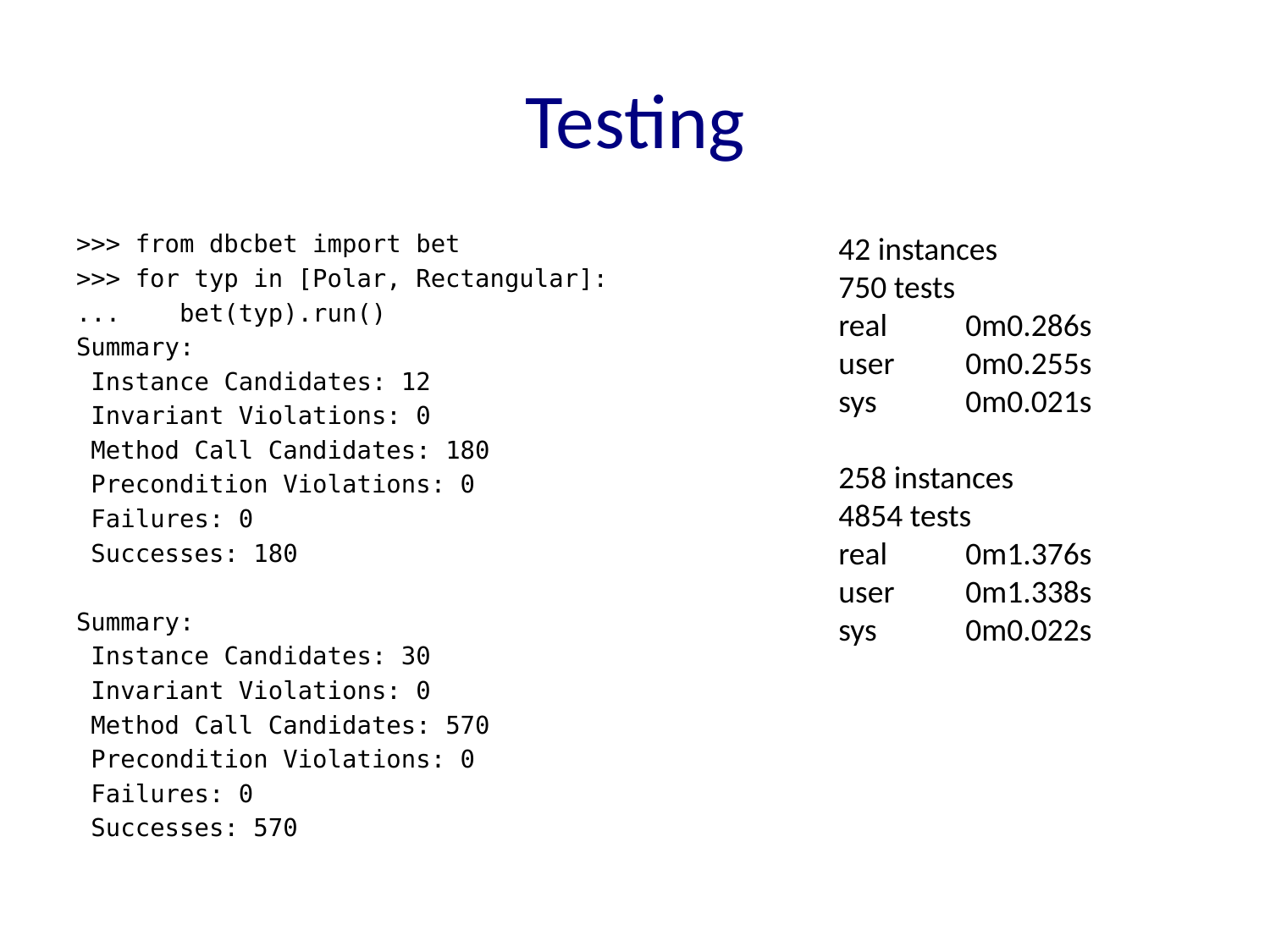

# Testing
42 instances
750 tests
real	0m0.286s
user	0m0.255s
sys	0m0.021s

258 instances
4854 tests
real	0m1.376s
user	0m1.338s
sys	0m0.022s
>>> from dbcbet import bet
>>> for typ in [Polar, Rectangular]:
...    bet(typ).run()
Summary:
 Instance Candidates: 12
 Invariant Violations: 0
 Method Call Candidates: 180
 Precondition Violations: 0
 Failures: 0
 Successes: 180

Summary:
 Instance Candidates: 30
 Invariant Violations: 0
 Method Call Candidates: 570
 Precondition Violations: 0
 Failures: 0
 Successes: 570